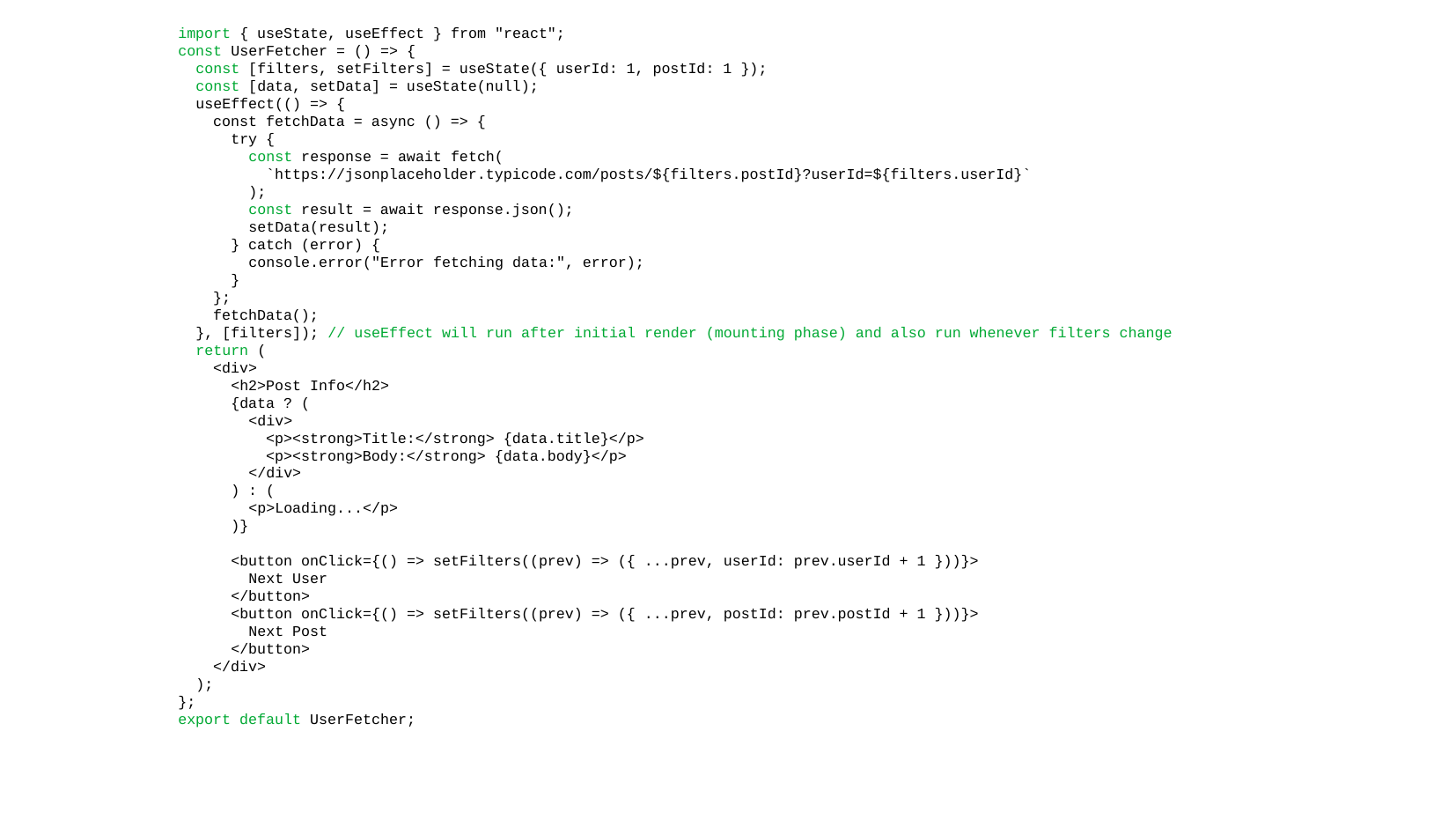

import { useState, useEffect } from "react";
const UserFetcher = () => {
  const [filters, setFilters] = useState({ userId: 1, postId: 1 });
  const [data, setData] = useState(null);
  useEffect(() => {
    const fetchData = async () => {
      try {
        const response = await fetch(
          `https://jsonplaceholder.typicode.com/posts/${filters.postId}?userId=${filters.userId}`
        );
        const result = await response.json();
        setData(result);
      } catch (error) {
        console.error("Error fetching data:", error);
      }
    };
    fetchData();
  }, [filters]); // useEffect will run after initial render (mounting phase) and also run whenever filters change
  return (
    <div>
      <h2>Post Info</h2>
      {data ? (
        <div>
          <p><strong>Title:</strong> {data.title}</p>
          <p><strong>Body:</strong> {data.body}</p>
        </div>
      ) : (
        <p>Loading...</p>
      )}

      <button onClick={() => setFilters((prev) => ({ ...prev, userId: prev.userId + 1 }))}>
        Next User
      </button>
      <button onClick={() => setFilters((prev) => ({ ...prev, postId: prev.postId + 1 }))}>
        Next Post
      </button>
    </div>
  );
};
export default UserFetcher;